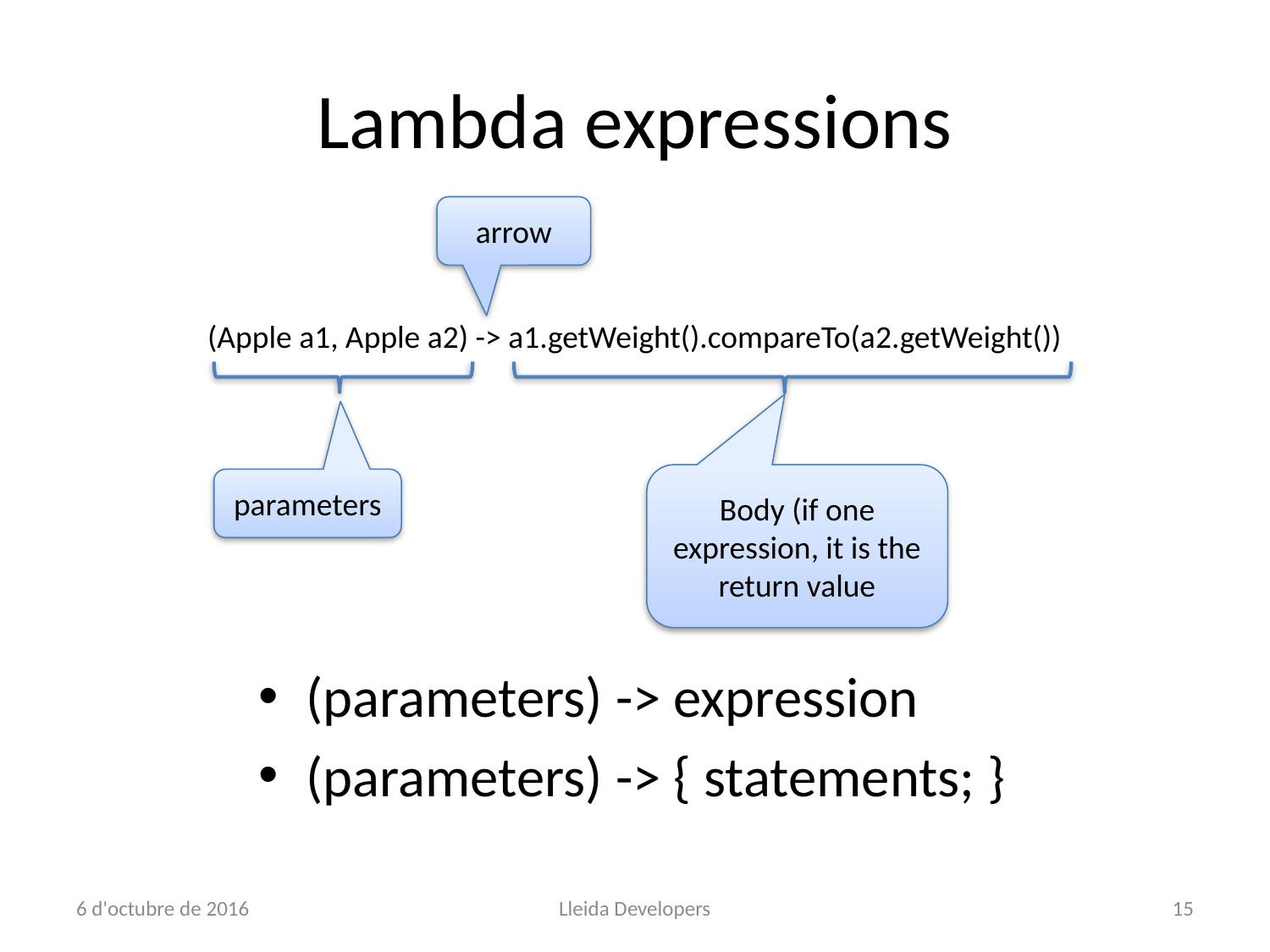

# Lambda expressions

arrow

(Apple a1, Apple a2) -> a1.getWeight().compareTo(a2.getWeight())
Body (if one expression, it is the return value
parameters
(parameters) -> expression
(parameters) -> { statements; }
6 d'octubre de 2016
Lleida Developers
15